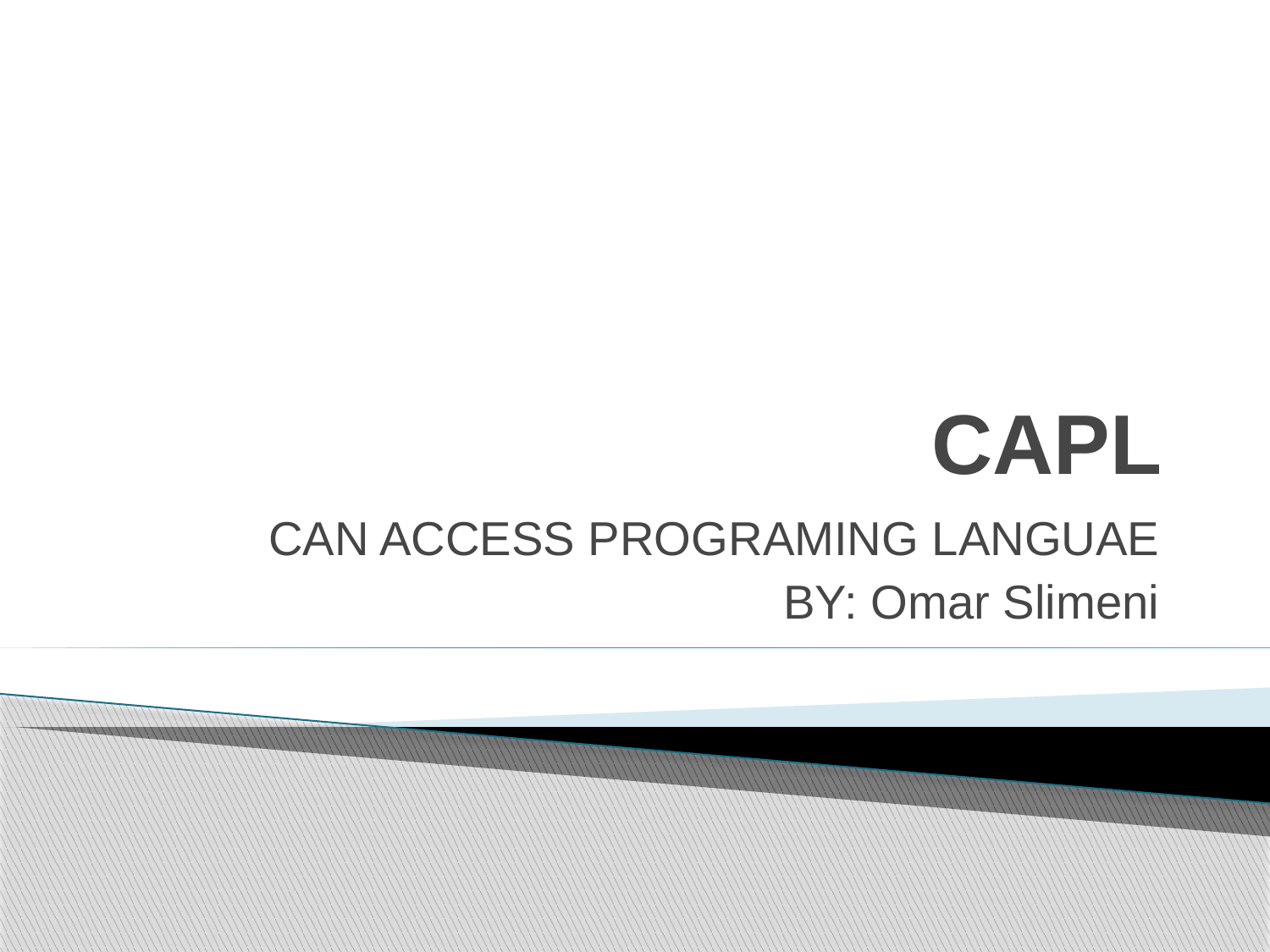

# CAPL
CAN ACCESS PROGRAMING LANGUAE
BY: Omar Slimeni